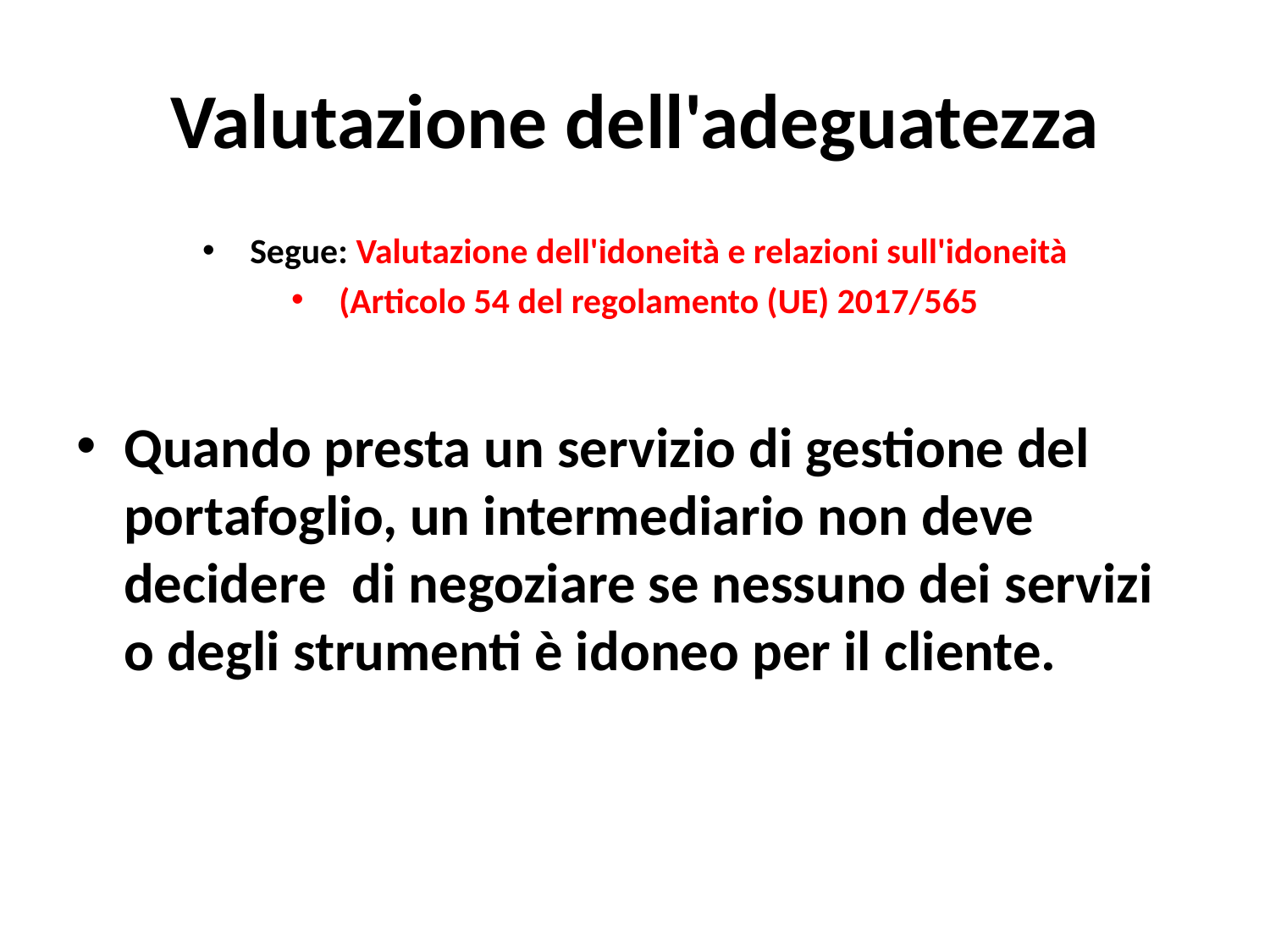

# Valutazione dell'adeguatezza
Segue: Valutazione dell'idoneità e relazioni sull'idoneità
(Articolo 54 del regolamento (UE) 2017/565

Quando presta un servizio di gestione del portafoglio, un intermediario non deve decidere  di negoziare se nessuno dei servizi o degli strumenti è idoneo per il cliente.